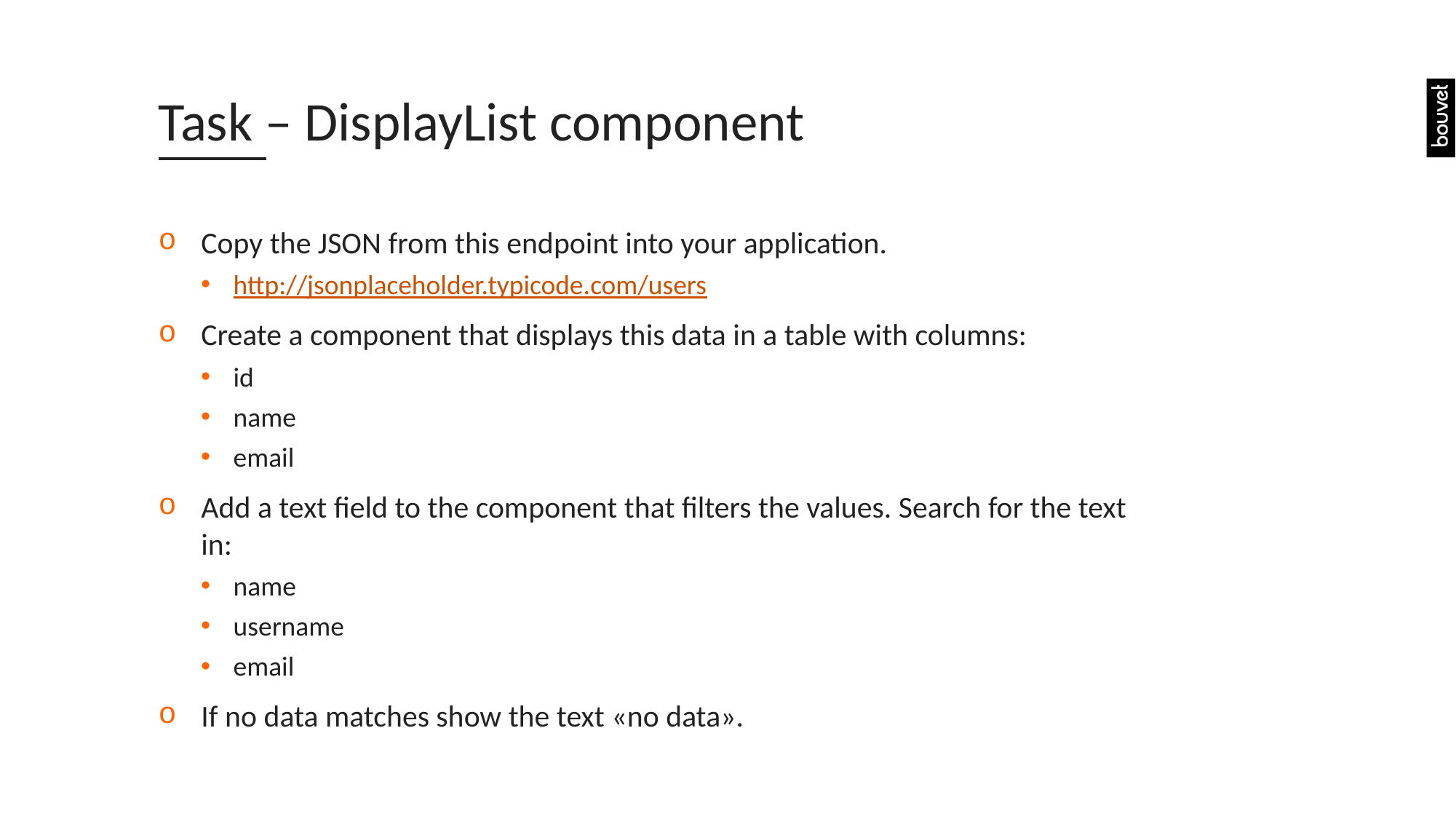

# Task – DisplayList component
Copy the JSON from this endpoint into your application.
http://jsonplaceholder.typicode.com/users
Create a component that displays this data in a table with columns:
id
name
email
Add a text field to the component that filters the values. Search for the text in:
name
username
email
If no data matches show the text «no data».